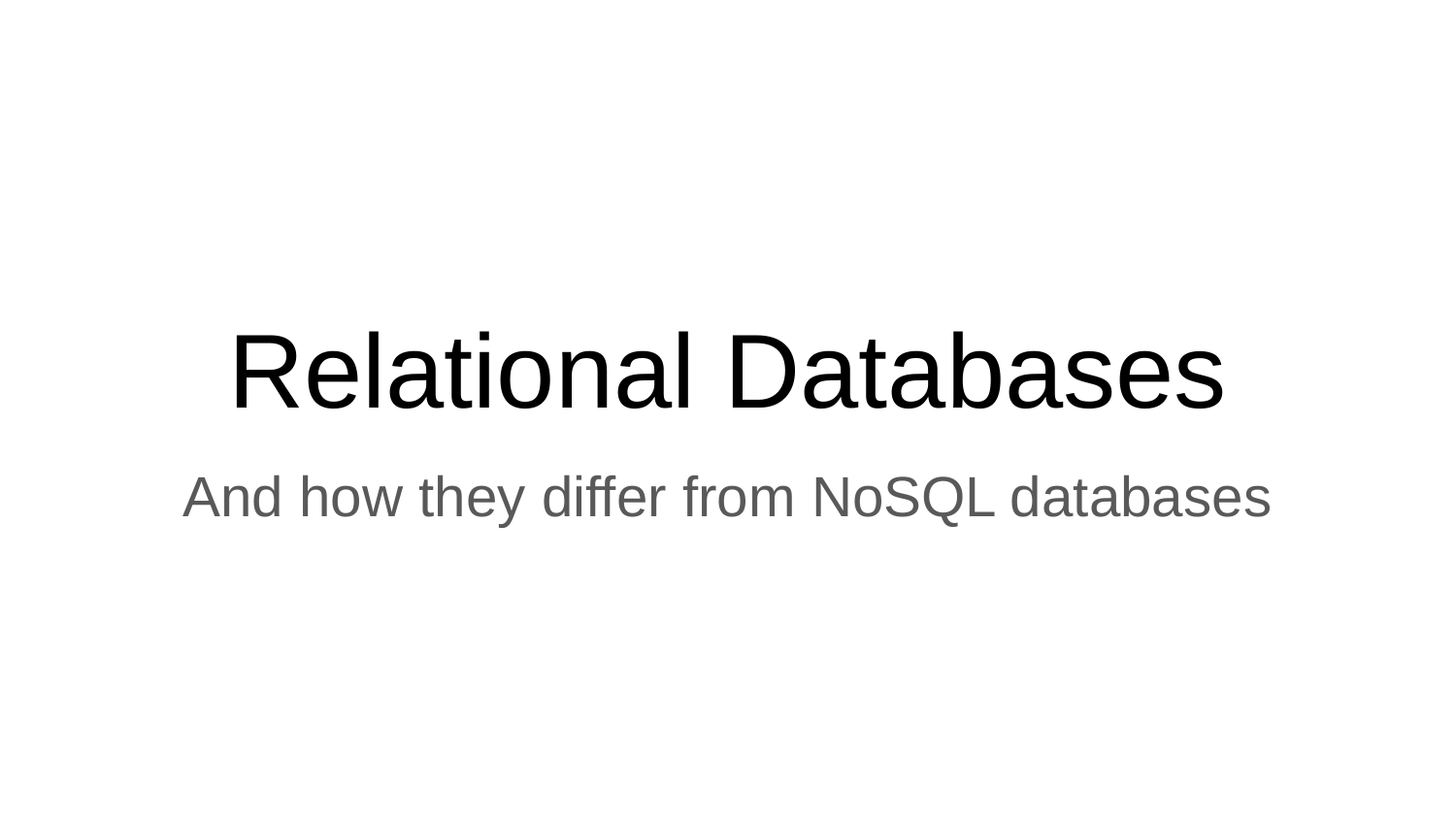

# Relational Databases
And how they differ from NoSQL databases